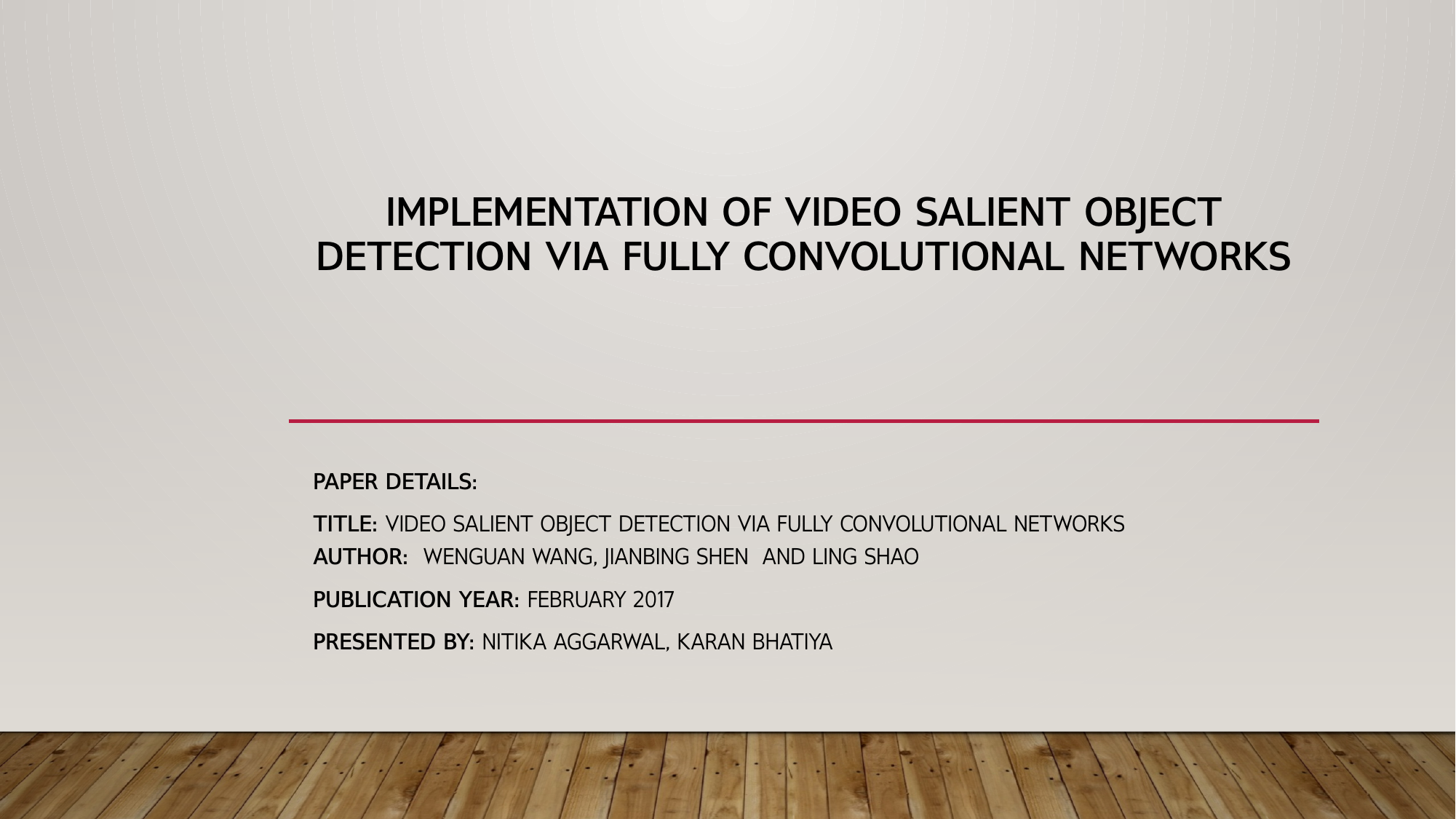

# Implementation of Video Salient Object Detection via Fully Convolutional Networks
Paper Details:
Title: Video Salient Object Detection via Fully Convolutional Networks
Author:  Wenguan Wang, Jianbing Shen  and Ling Shao
Publication YEAR: FEBRUARY 2017
Presented by: Nitika Aggarwal, Karan bhatiya